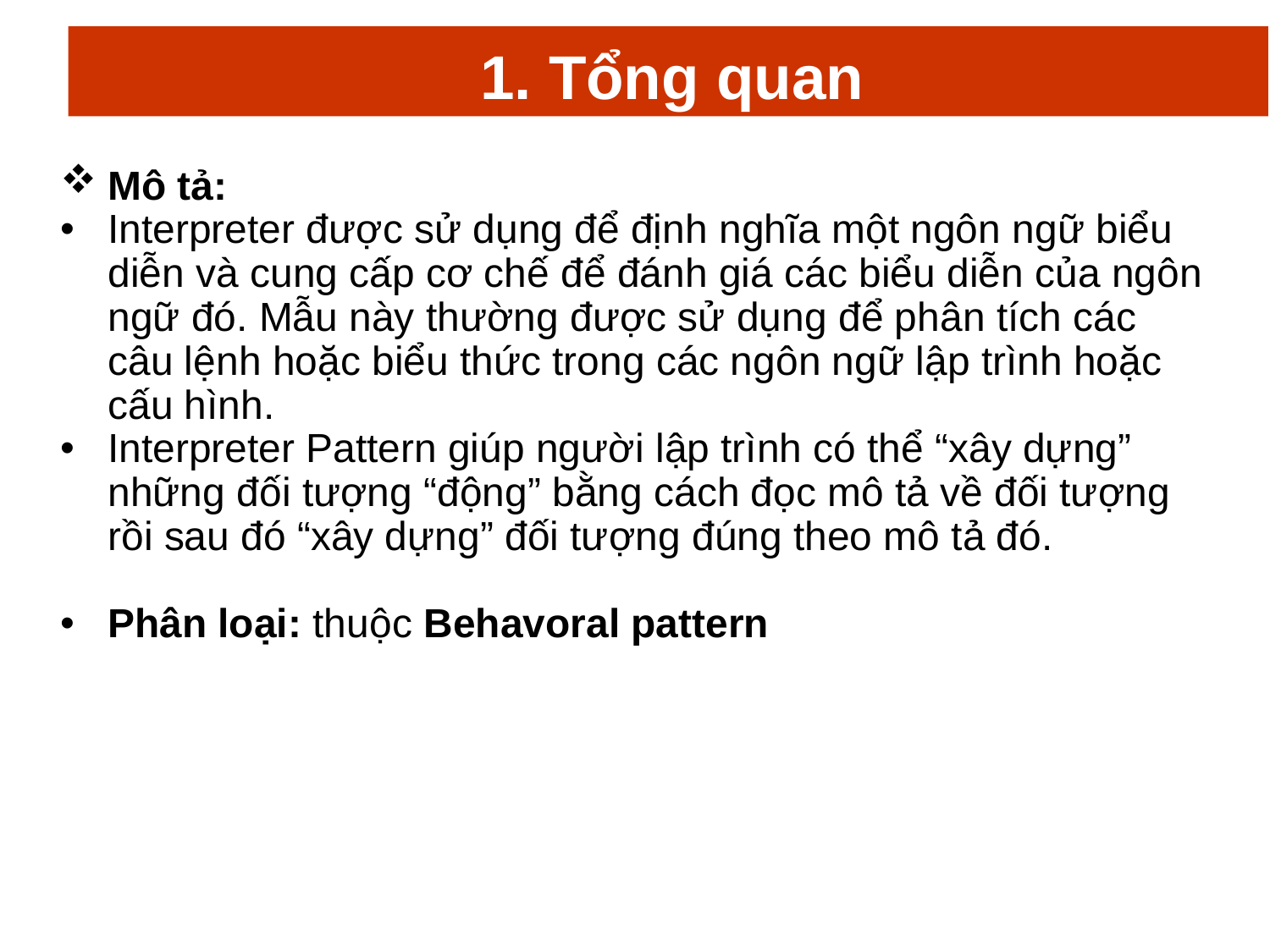

# 1. Tổng quan
Mô tả:
Interpreter được sử dụng để định nghĩa một ngôn ngữ biểu diễn và cung cấp cơ chế để đánh giá các biểu diễn của ngôn ngữ đó. Mẫu này thường được sử dụng để phân tích các câu lệnh hoặc biểu thức trong các ngôn ngữ lập trình hoặc cấu hình.
Interpreter Pattern giúp người lập trình có thể “xây dựng” những đối tượng “động” bằng cách đọc mô tả về đối tượng rồi sau đó “xây dựng” đối tượng đúng theo mô tả đó.

Phân loại: thuộc Behavoral pattern